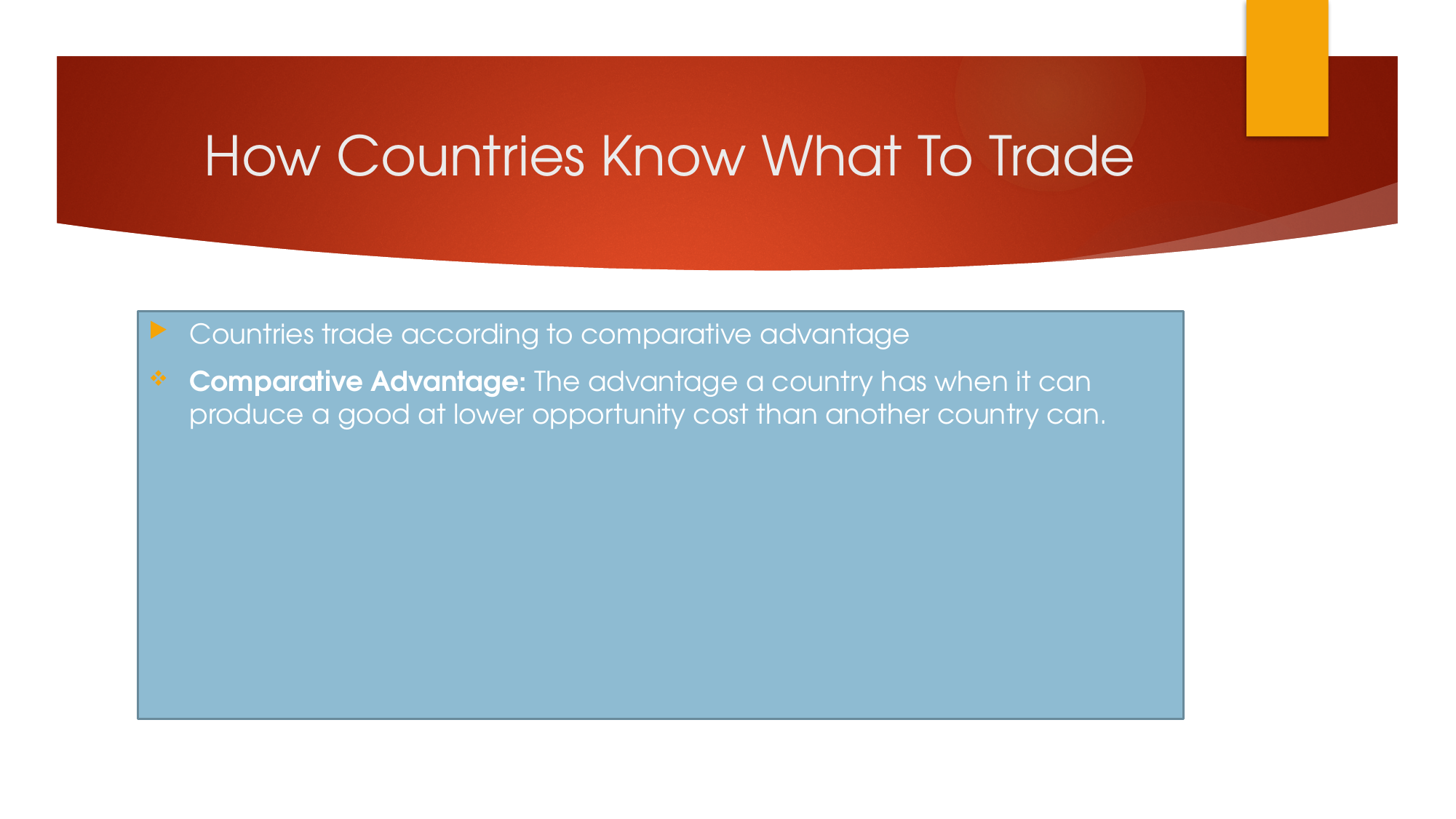

# How Countries Know What To Trade
Countries trade according to comparative advantage
Comparative Advantage: The advantage a country has when it can produce a good at lower opportunity cost than another country can.